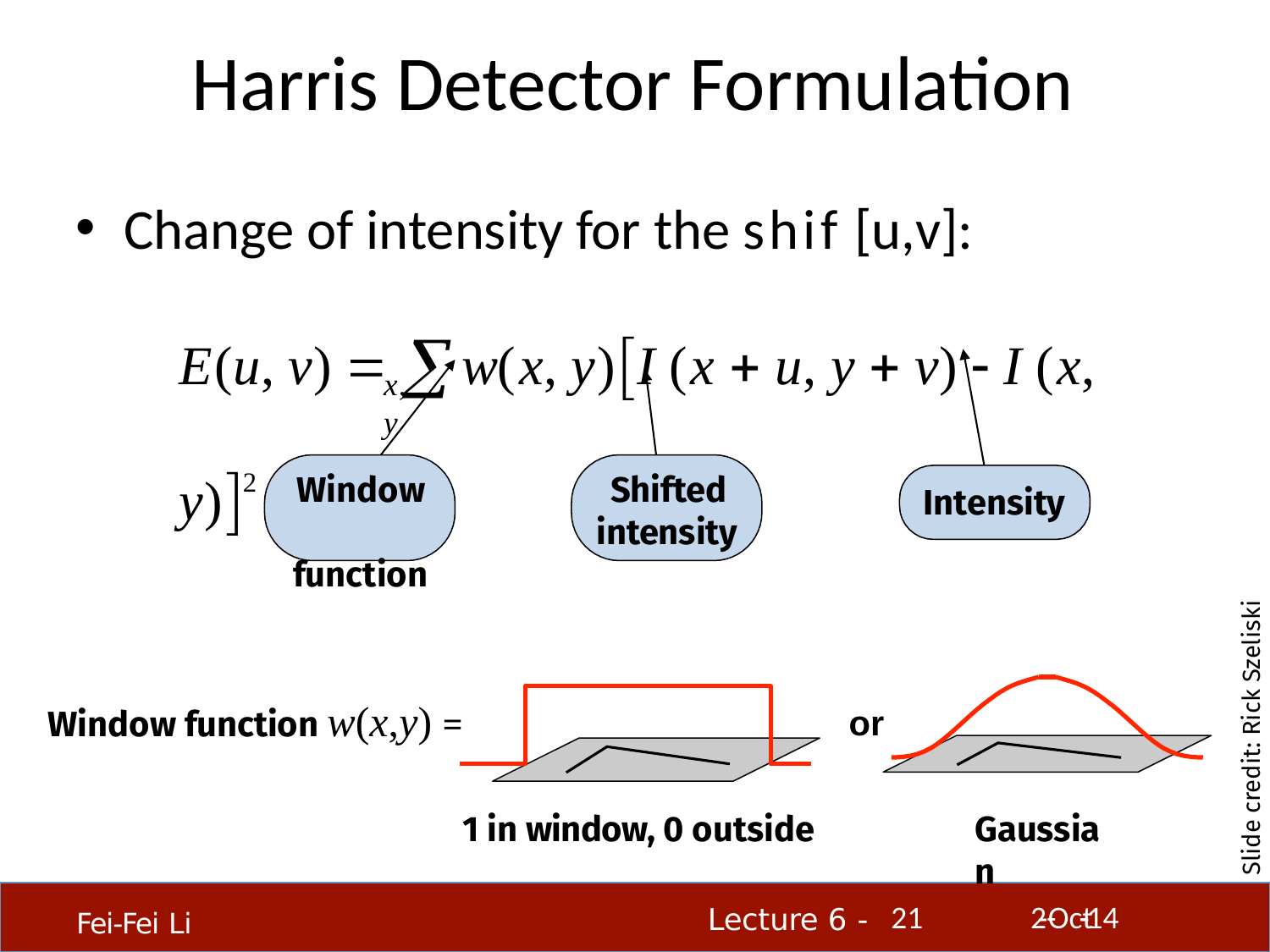

# Harris Detector Formulation
Change of intensity for the shif [u,v]:
E(u, v) = ∑w(x, y)[I (x + u, y + v) − I (x, y)]2

x, y

Window  function
Shifted  intensity
Intensity
Slide credit: Rick Szeliski

Window function w(x,y) =
or
1 in window, 0 outside
Gaussian
21
2-­‐Oct-­‐14
Lecture 6 -
Fei-Fei Li